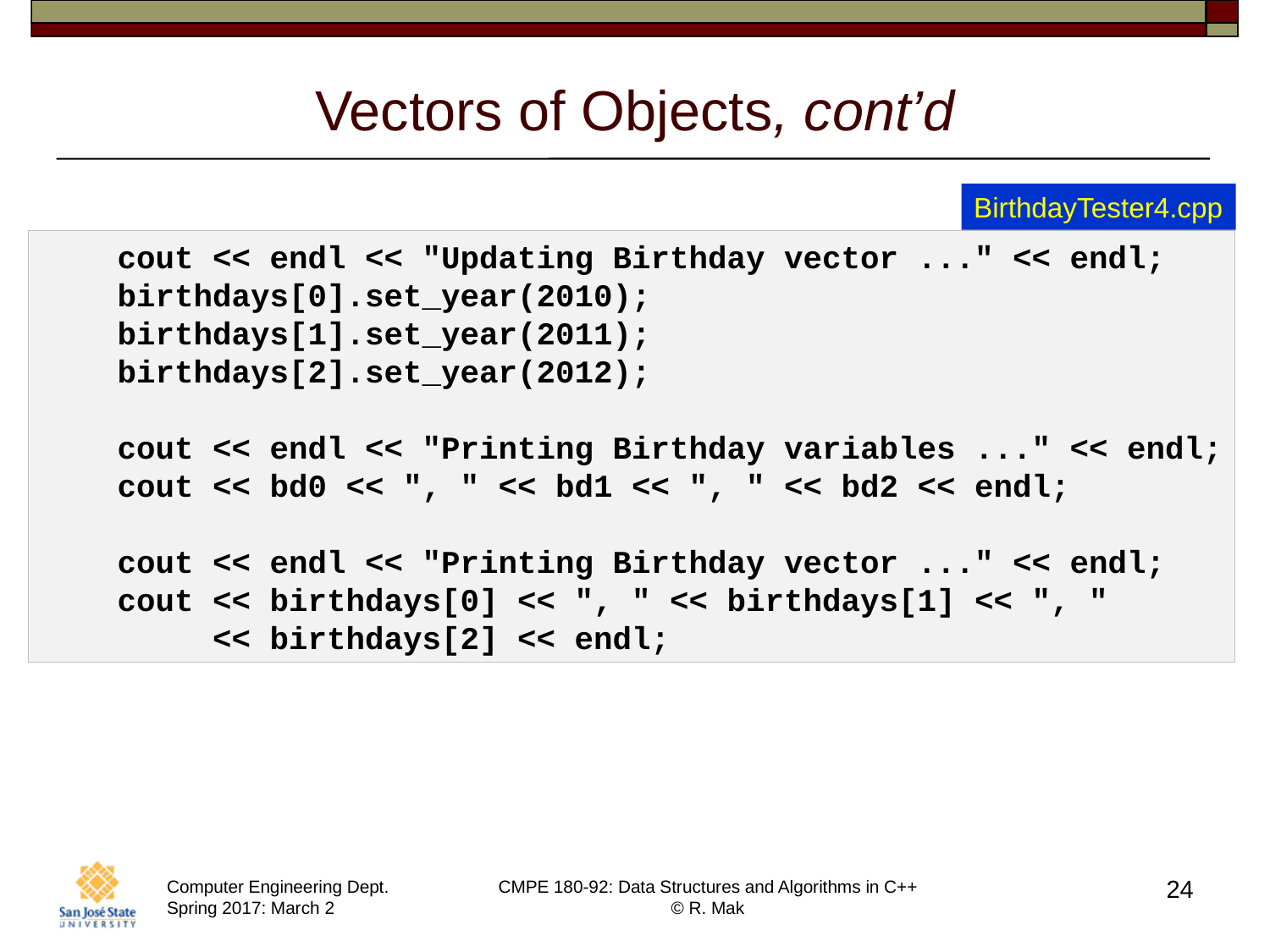

# Vectors of Objects, cont’d
BirthdayTester4.cpp
    cout << endl << "Updating Birthday vector ..." << endl;
    birthdays[0].set_year(2010);
    birthdays[1].set_year(2011);
    birthdays[2].set_year(2012);

    cout << endl << "Printing Birthday variables ..." << endl;
    cout << bd0 << ", " << bd1 << ", " << bd2 << endl;
    cout << endl << "Printing Birthday vector ..." << endl;
    cout << birthdays[0] << ", " << birthdays[1] << ", "
         << birthdays[2] << endl;
24